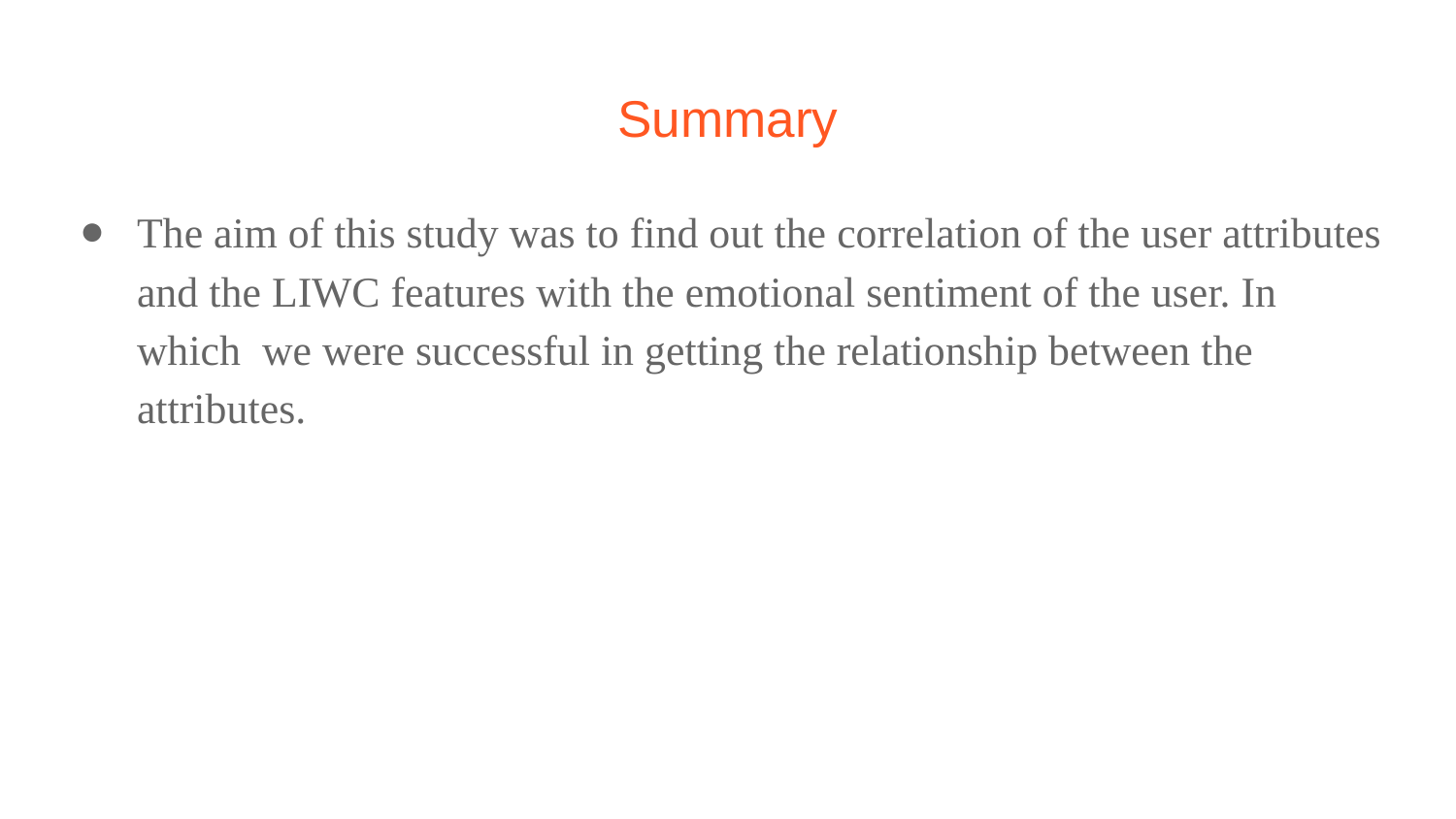

# Summary
The aim of this study was to find out the correlation of the user attributes and the LIWC features with the emotional sentiment of the user. In which  we were successful in getting the relationship between the attributes.